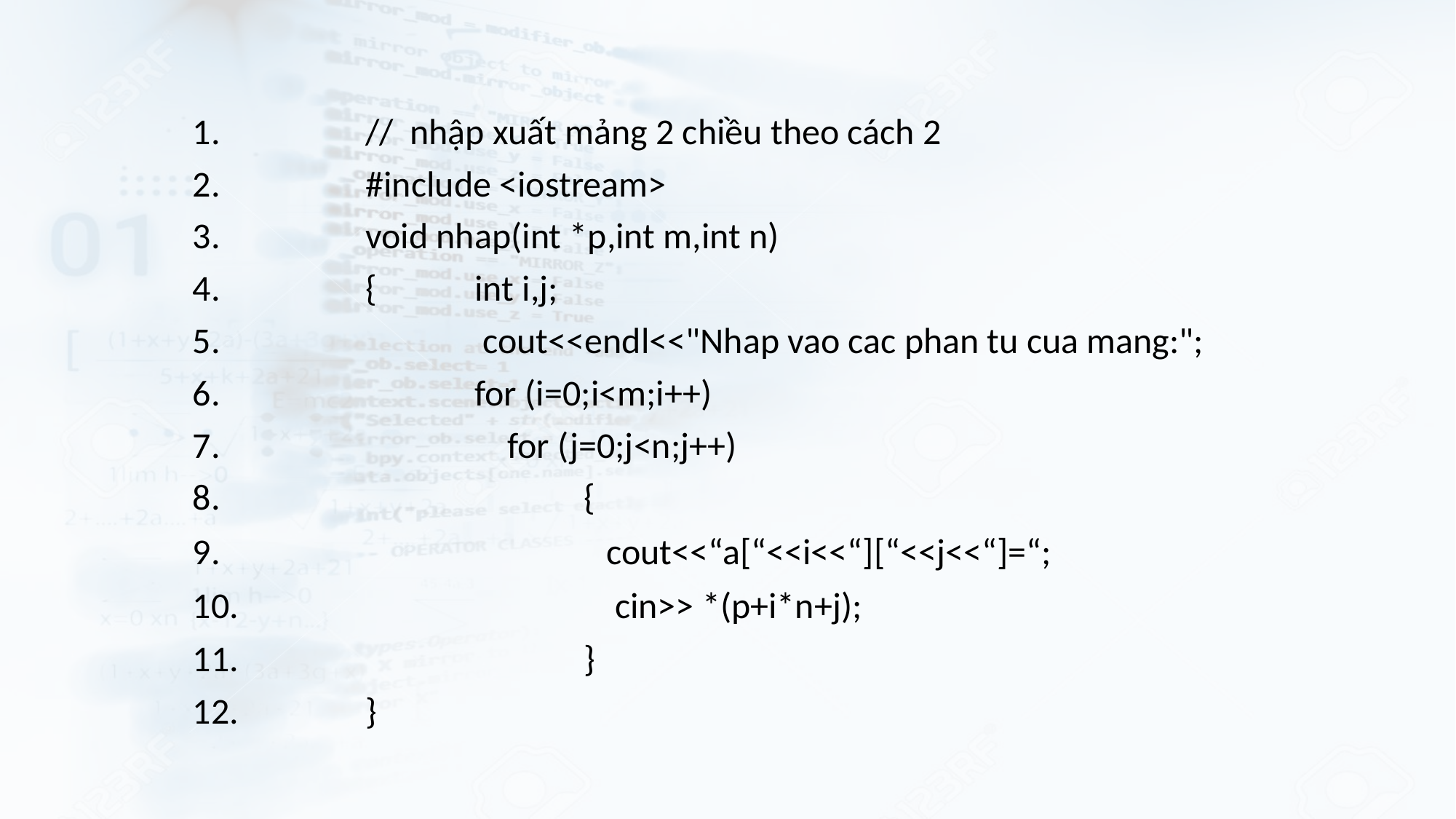

//  nhập xuất mảng 2 chiều theo cách 2
	#include <iostream>
	void nhap(int *p,int m,int n)
	{	int i,j;
		 cout<<endl<<"Nhap vao cac phan tu cua mang:";
		for (i=0;i<m;i++)
		    for (j=0;j<n;j++)
			{
			     cout<<“a[“<<i<<“][“<<j<<“]=“;
			      cin>> *(p+i*n+j);
			}
	}